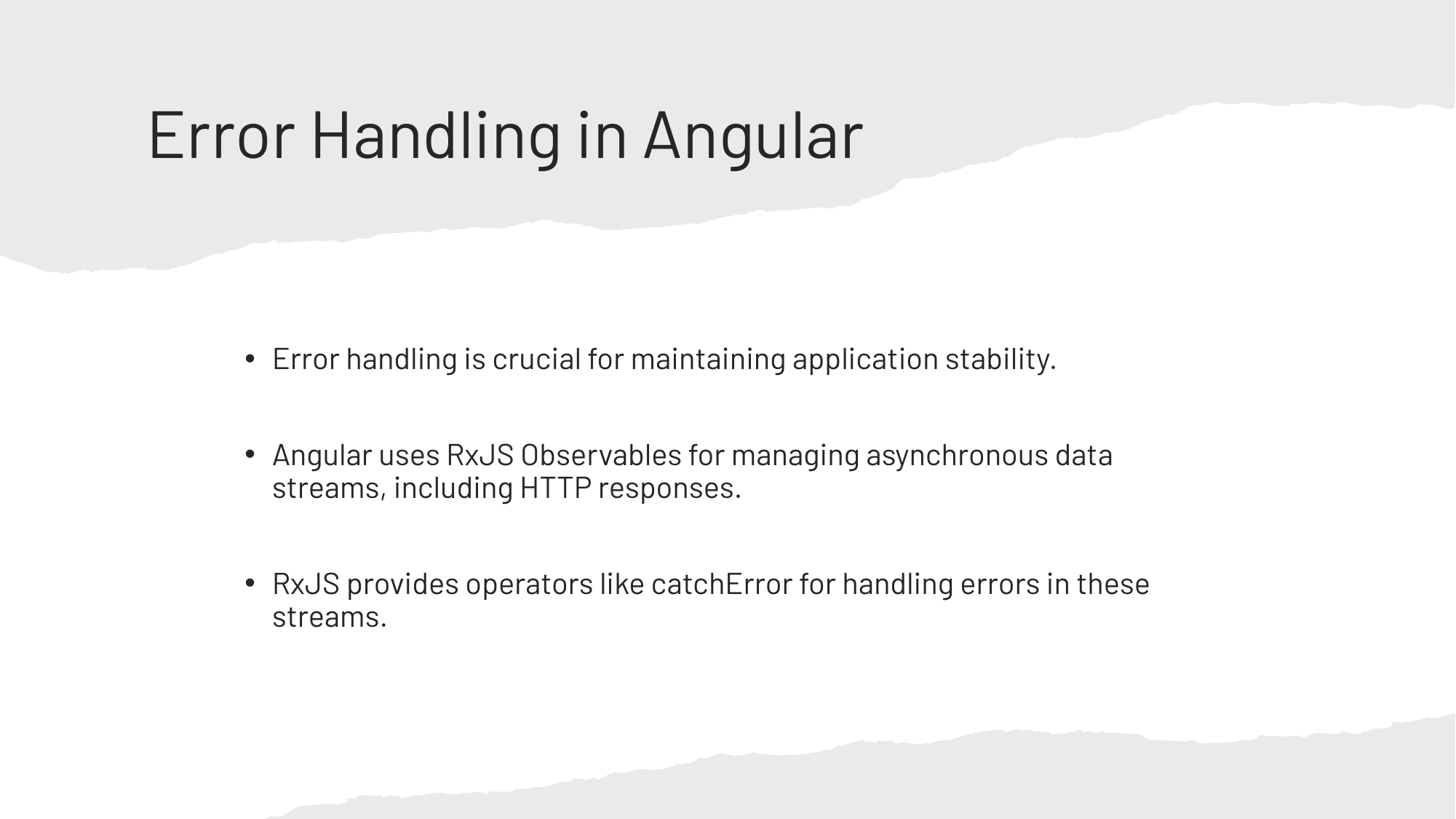

# Error Handling in Angular
Error handling is crucial for maintaining application stability.

Angular uses RxJS Observables for managing asynchronous data streams, including HTTP responses.

RxJS provides operators like catchError for handling errors in these streams.